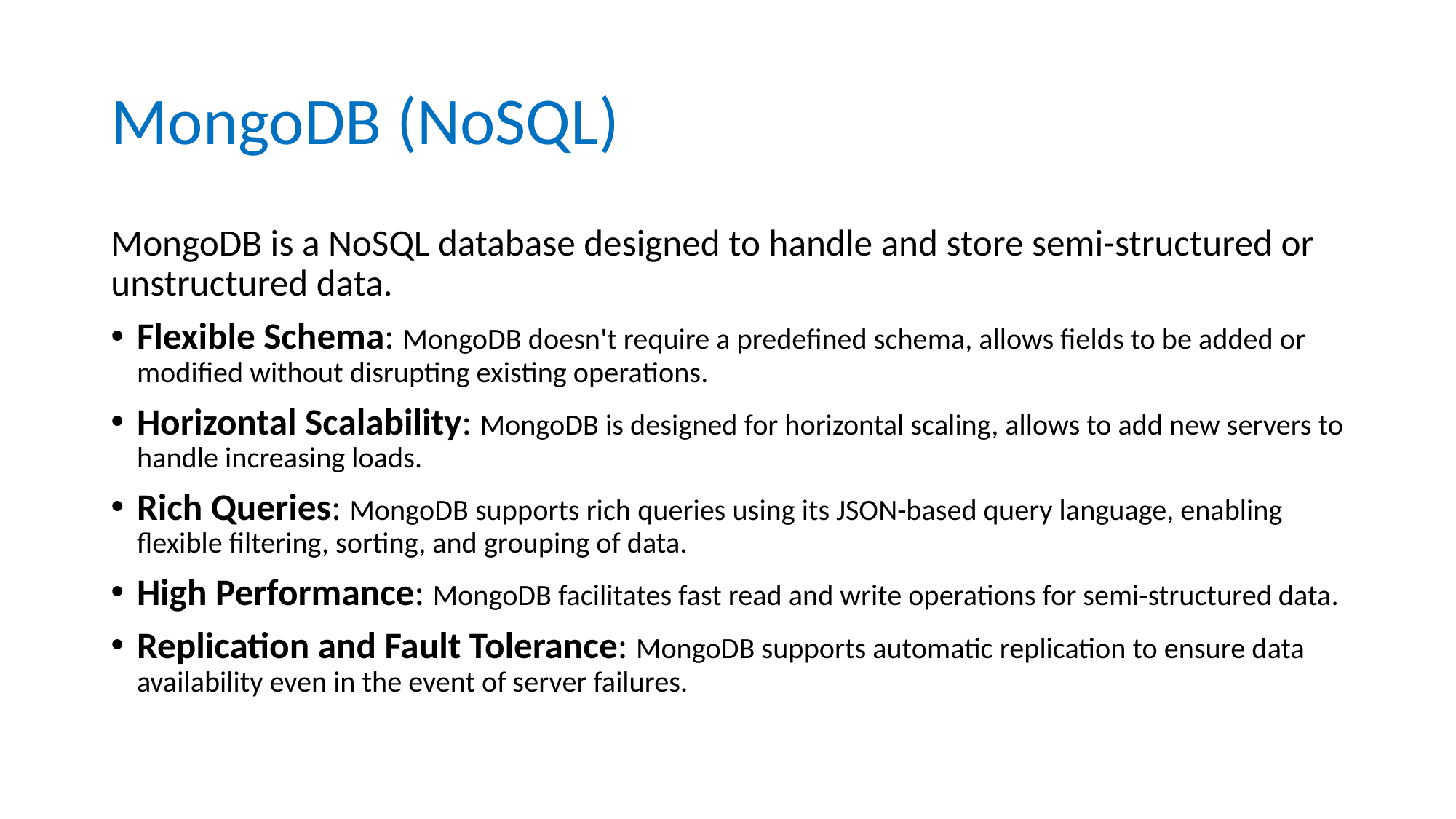

# MongoDB (NoSQL)
MongoDB is a NoSQL database designed to handle and store semi-structured or unstructured data.
Flexible Schema: MongoDB doesn't require a predefined schema, allows fields to be added or modified without disrupting existing operations.
Horizontal Scalability: MongoDB is designed for horizontal scaling, allows to add new servers to handle increasing loads.
Rich Queries: MongoDB supports rich queries using its JSON-based query language, enabling flexible filtering, sorting, and grouping of data.
High Performance: MongoDB facilitates fast read and write operations for semi-structured data.
Replication and Fault Tolerance: MongoDB supports automatic replication to ensure data availability even in the event of server failures.